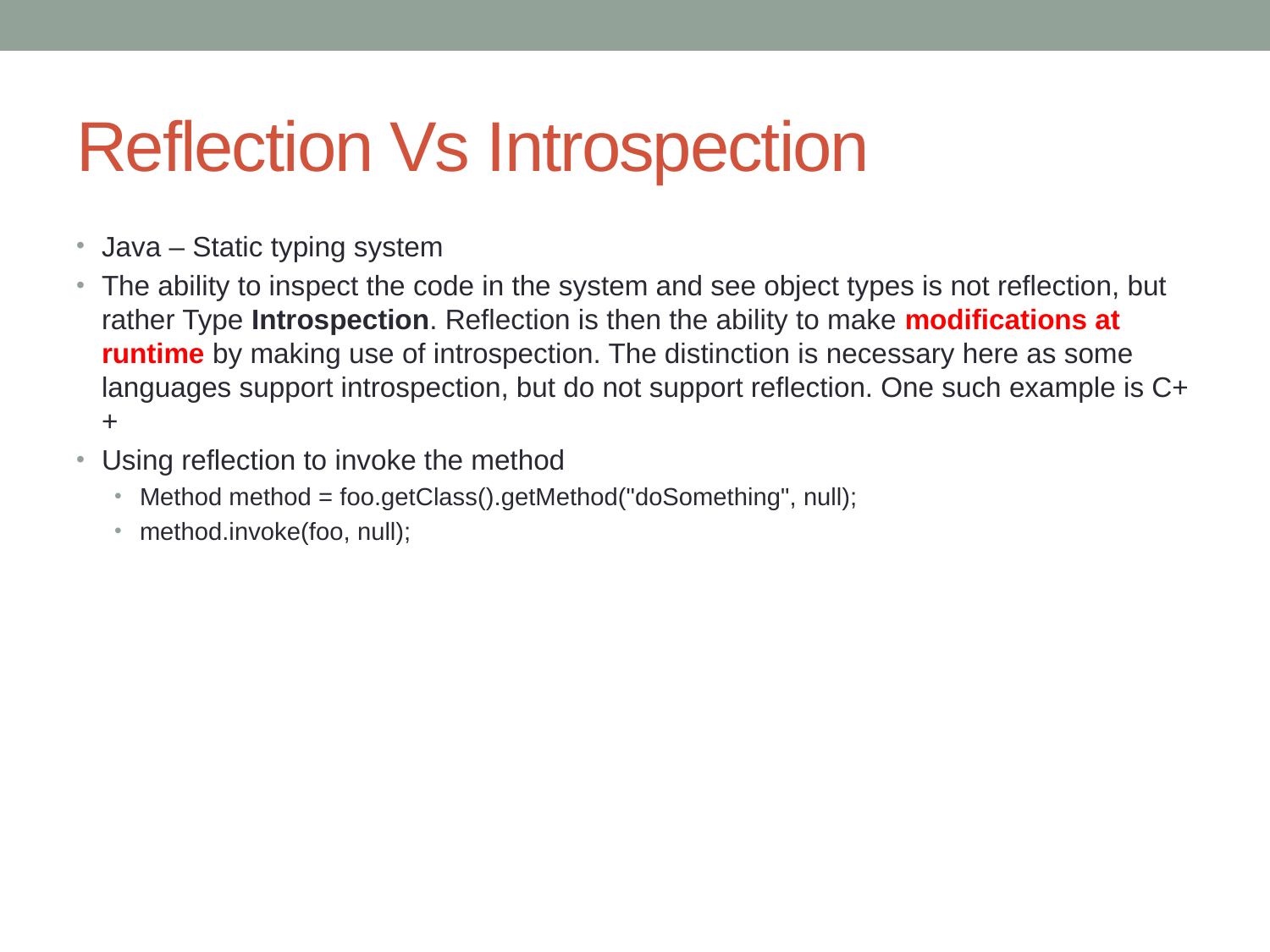

# Reflection Vs Introspection
Java – Static typing system
The ability to inspect the code in the system and see object types is not reflection, but rather Type Introspection. Reflection is then the ability to make modifications at runtime by making use of introspection. The distinction is necessary here as some languages support introspection, but do not support reflection. One such example is C++
Using reflection to invoke the method
Method method = foo.getClass().getMethod("doSomething", null);
method.invoke(foo, null);